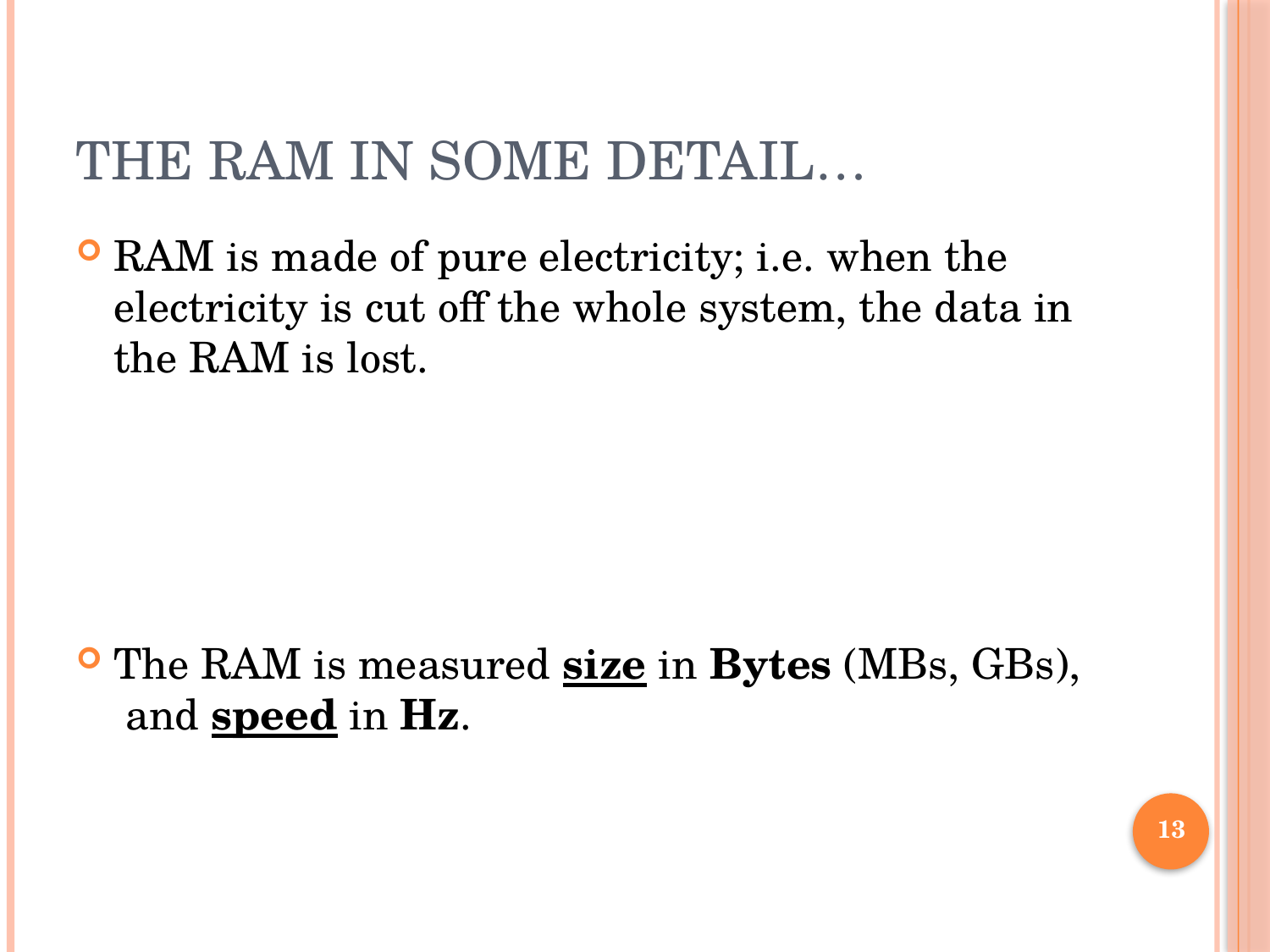

# The RAM in some detail…
RAM is made of pure electricity; i.e. when the electricity is cut off the whole system, the data in the RAM is lost.

The RAM is measured size in Bytes (MBs, GBs),  and speed in Hz.
13